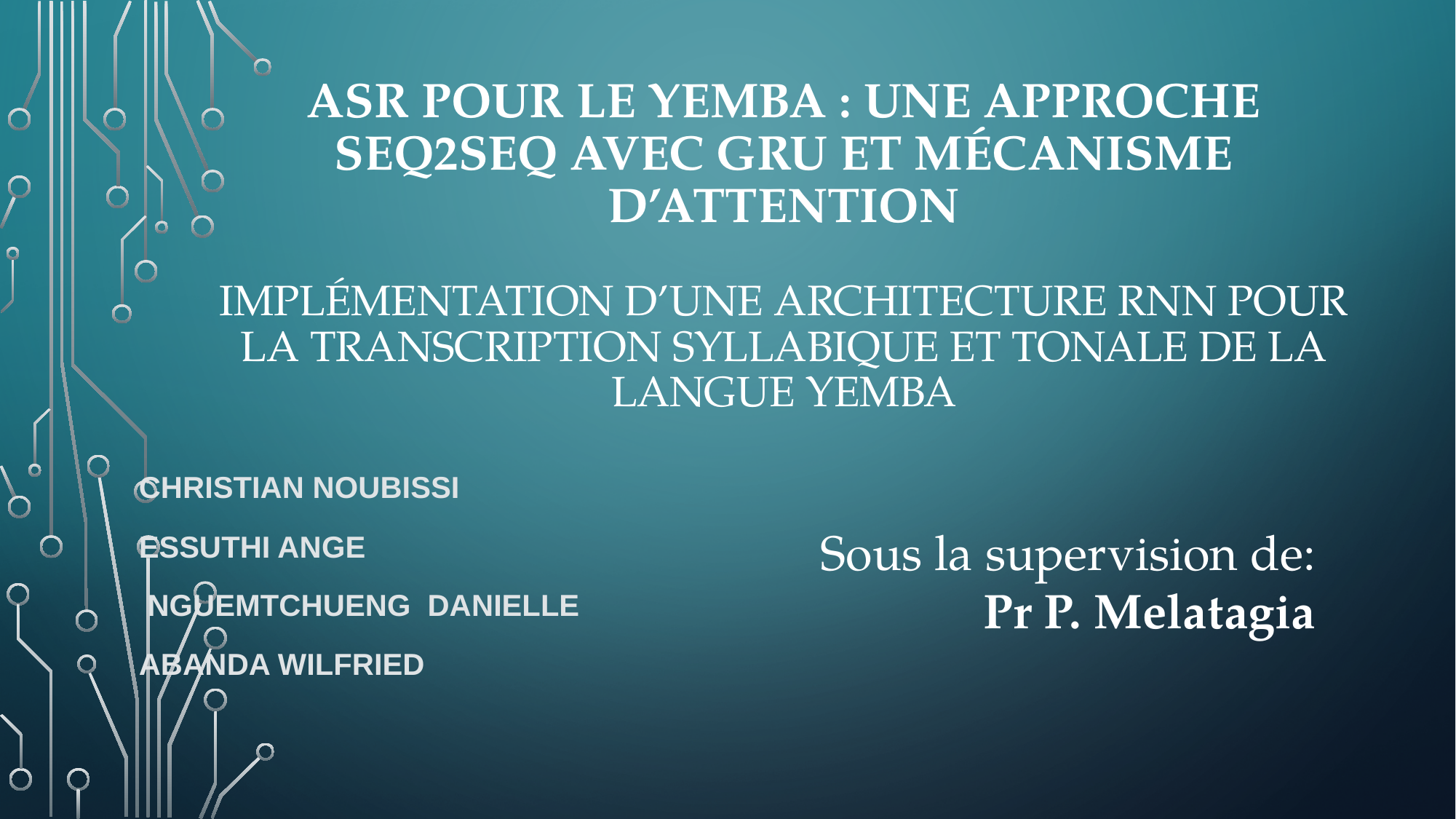

# ASR pour le Yemba : Une Approche Seq2Seq avec GRU et Mécanisme d’Attention Implémentation d’une architecture RNN pour la transcription syllabique et tonale de la langue Yemba
christian Noubissi
Essuthi ange
 Nguemtchueng  DANIELLE
Abanda WILFRIED
Sous la supervision de: Pr P. Melatagia